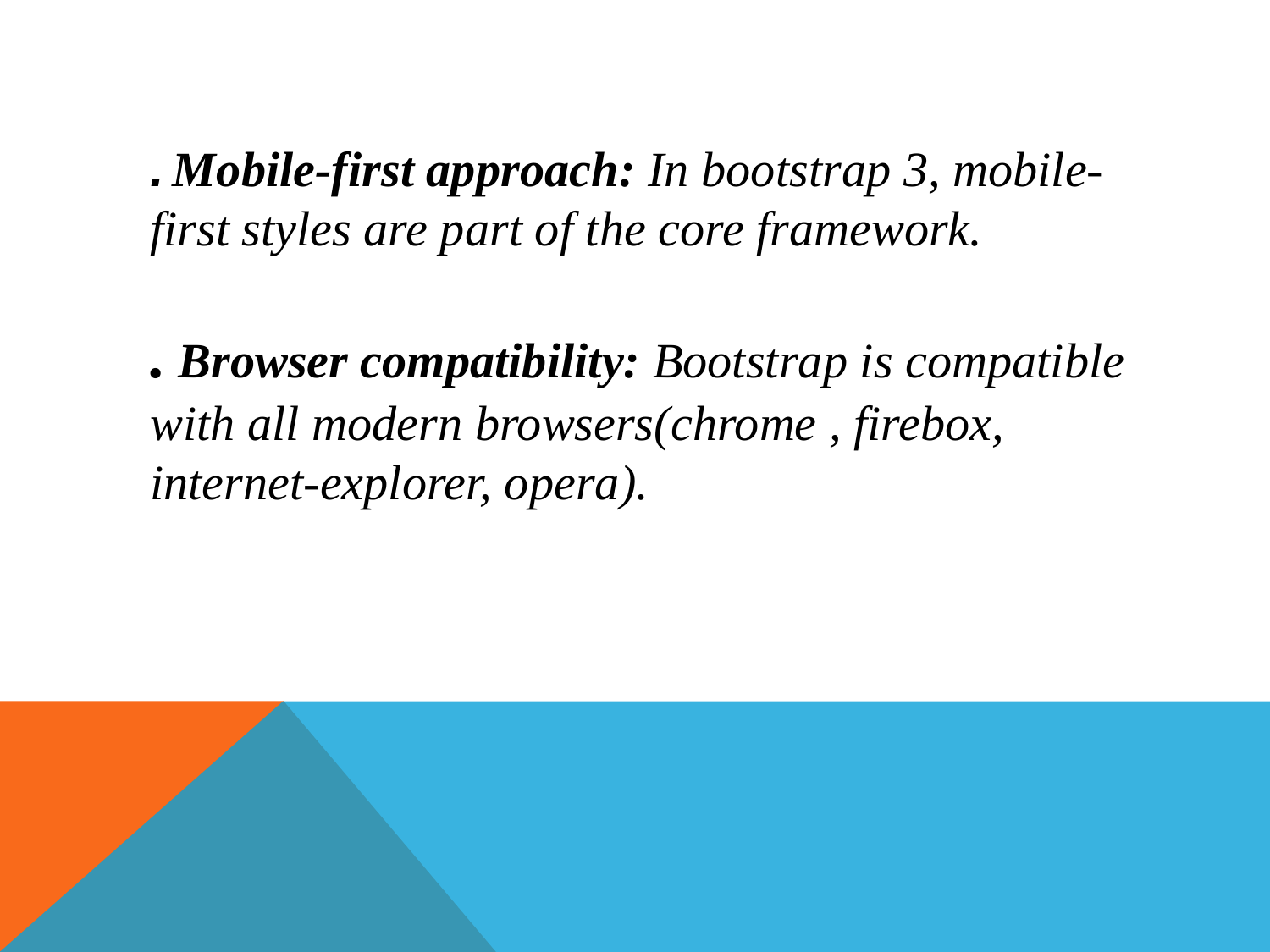

. Mobile-first approach: In bootstrap 3, mobile-first styles are part of the core framework.

. Browser compatibility: Bootstrap is compatible  with all modern browsers(chrome , firebox, internet-explorer, opera).